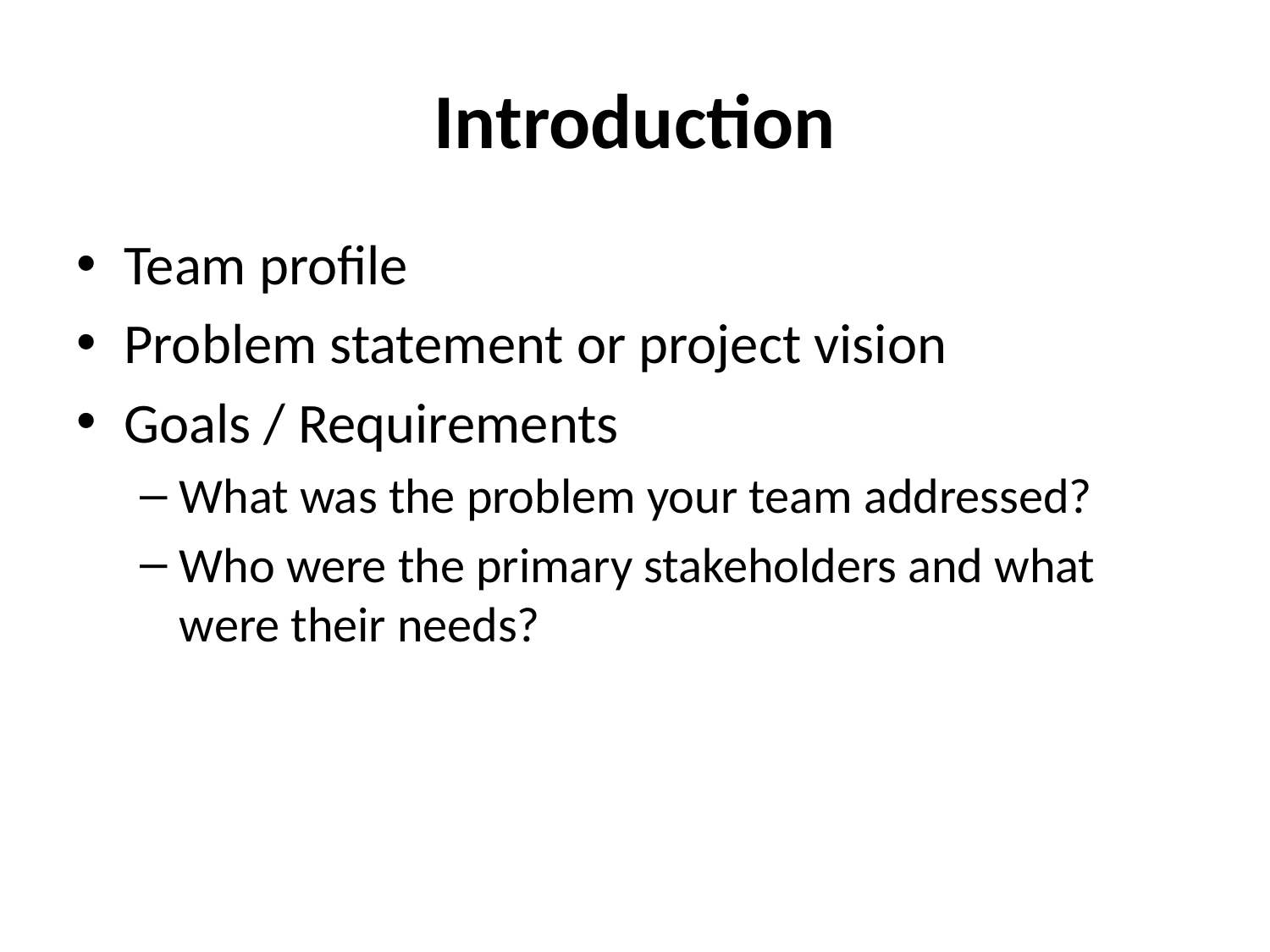

# Introduction
Team profile
Problem statement or project vision
Goals / Requirements
What was the problem your team addressed?
Who were the primary stakeholders and what were their needs?